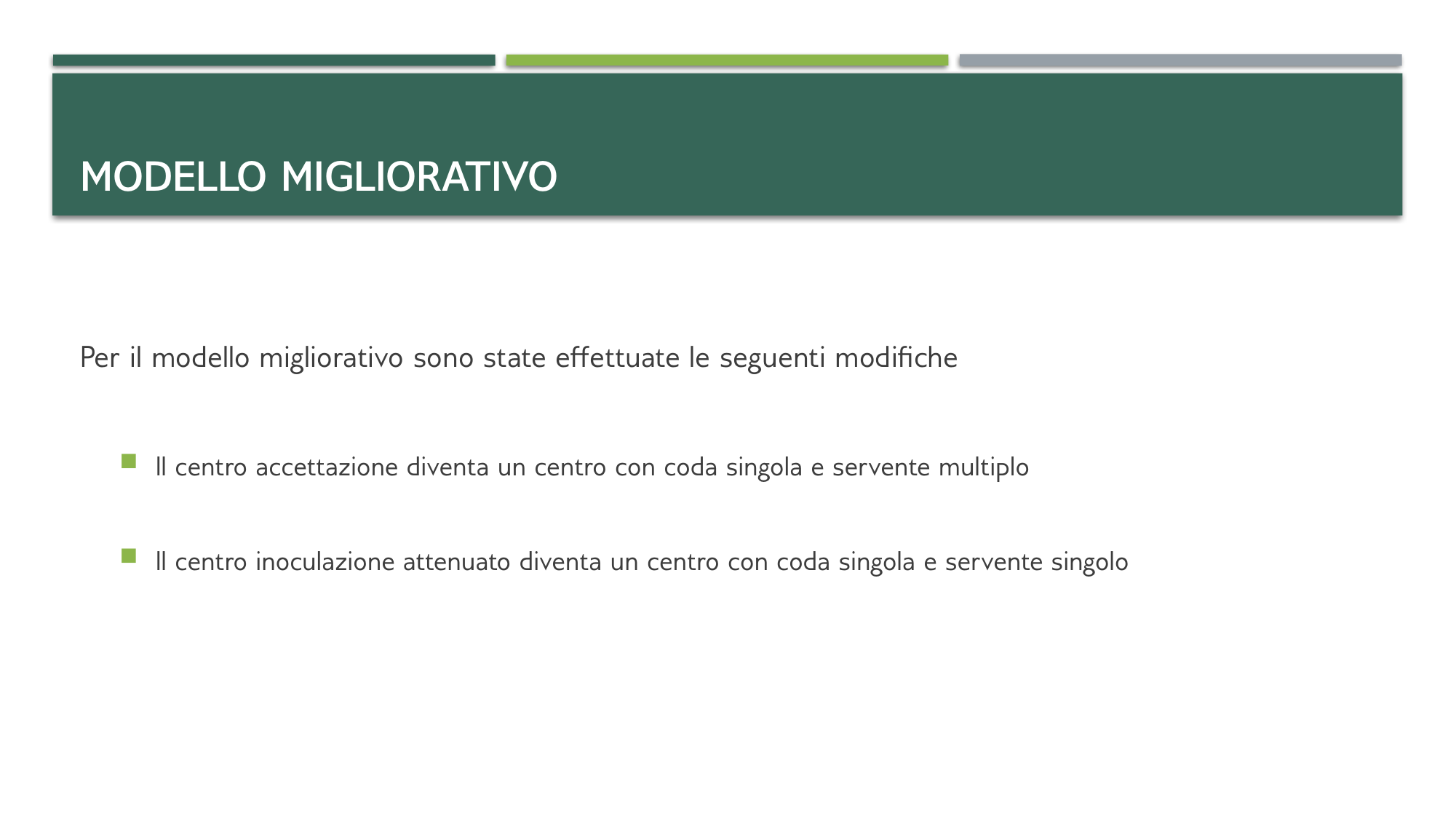

# Modello migliorativo
Per il modello migliorativo sono state effettuate le seguenti modifiche

Il centro accettazione diventa un centro con coda singola e servente multiplo

Il centro inoculazione attenuato diventa un centro con coda singola e servente singolo